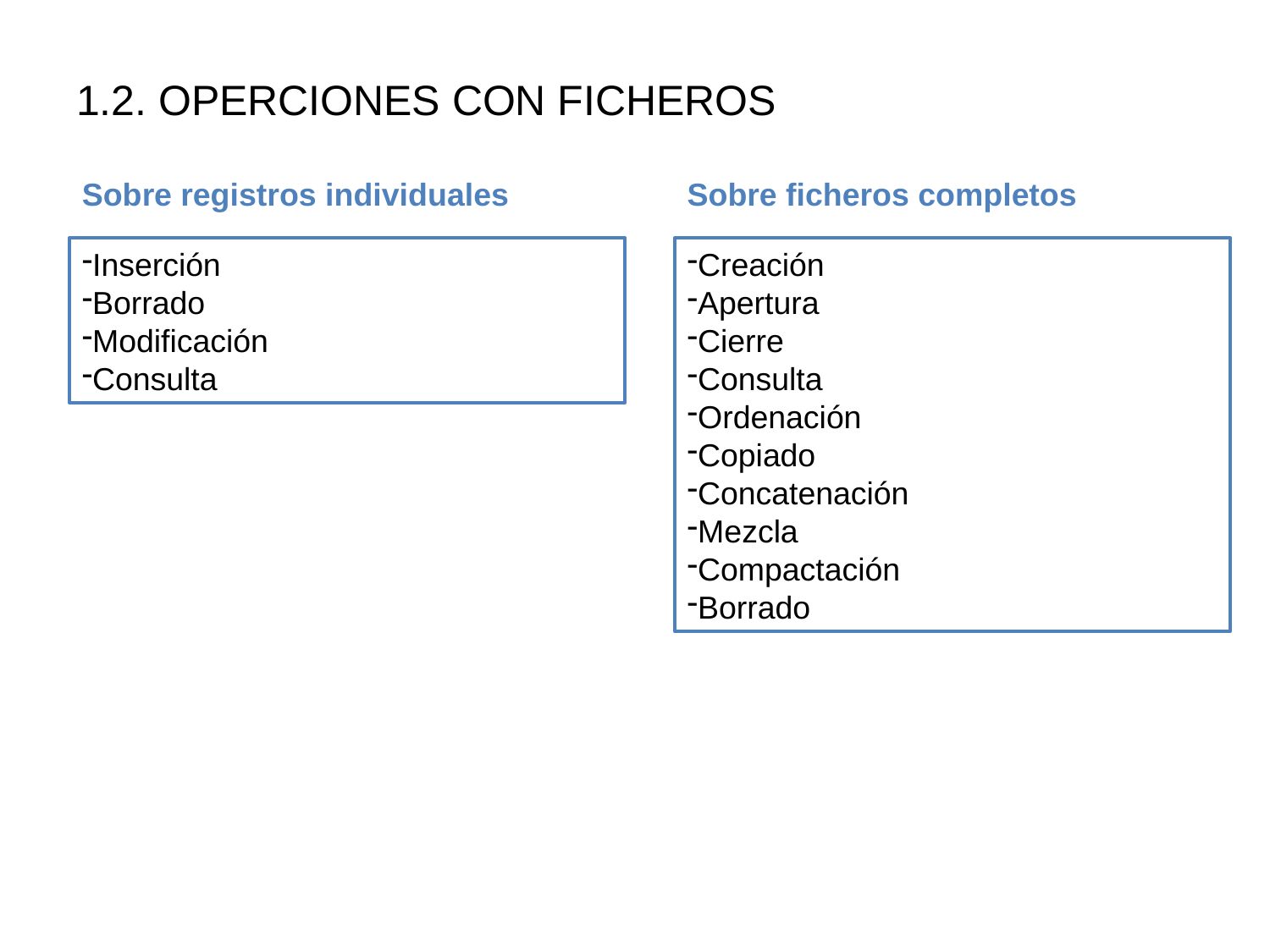

# 1.2. OPERCIONES CON FICHEROS
Sobre ficheros completos
Sobre registros individuales
Creación
Apertura
Cierre
Consulta
Ordenación
Copiado
Concatenación
Mezcla
Compactación
Borrado
Inserción
Borrado
Modificación
Consulta